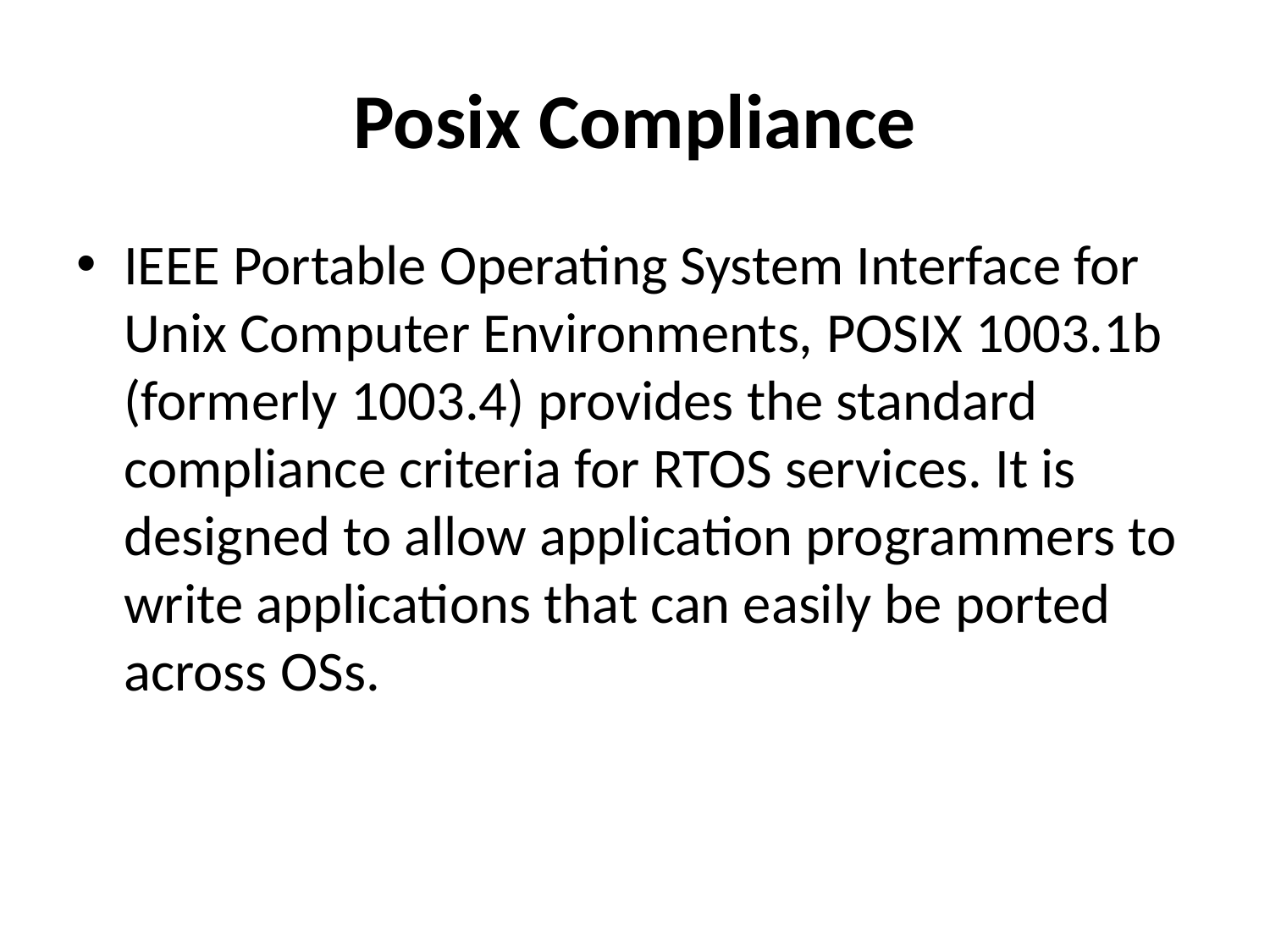

# Posix Compliance
IEEE Portable Operating System Interface for Unix Computer Environments, POSIX 1003.1b (formerly 1003.4) provides the standard compliance criteria for RTOS services. It is designed to allow application programmers to write applications that can easily be ported across OSs.